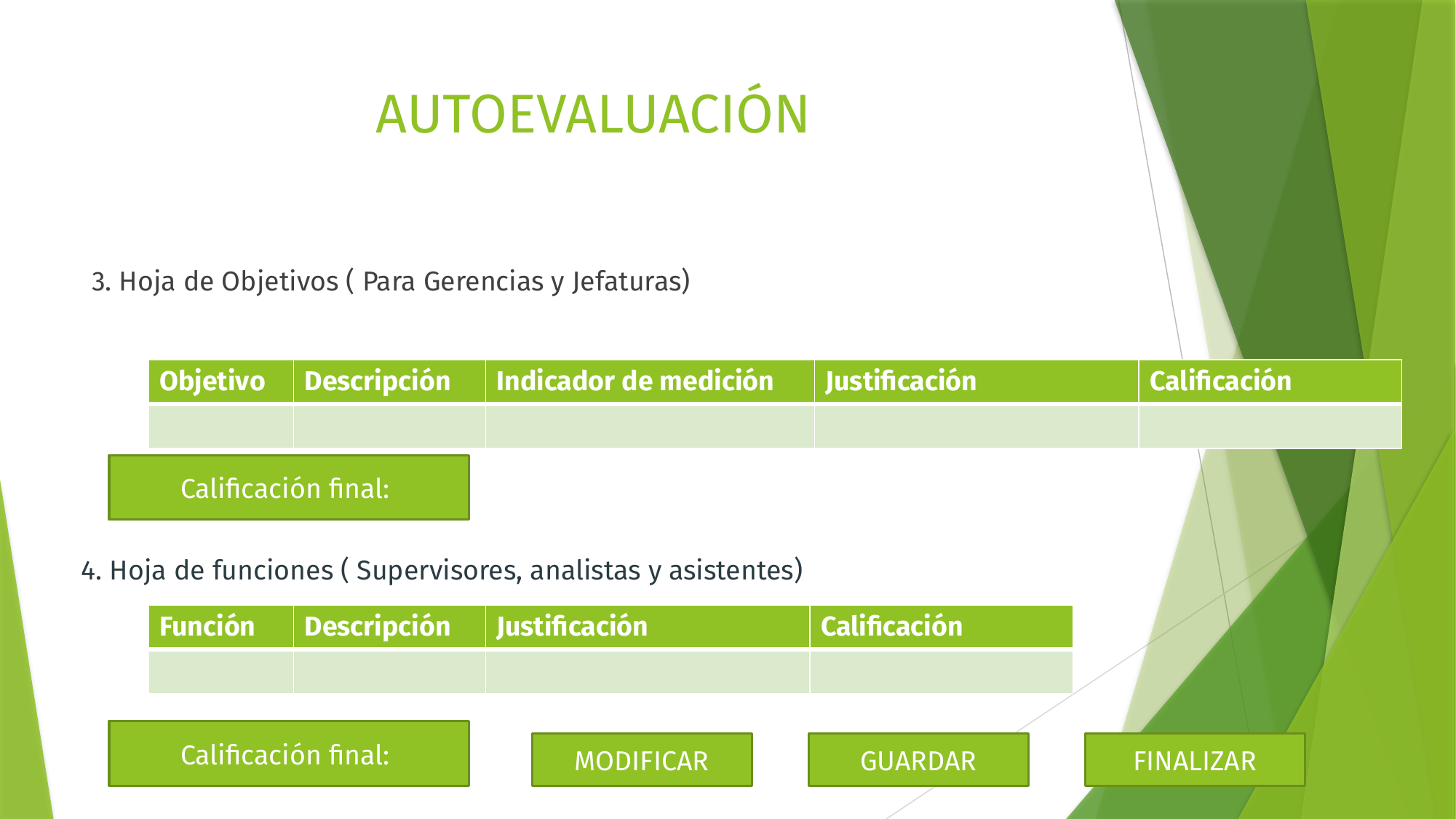

# AUTOEVALUACIÓN
3. Hoja de Objetivos ( Para Gerencias y Jefaturas)

| Objetivo | Descripción | Indicador de medición | Justificación | Calificación |
| --- | --- | --- | --- | --- |
|  |  |  |  |  |
Calificación final:

    4. Hoja de funciones ( Supervisores, analistas y asistentes)

| Función | Descripción | Justificación | Calificación |
| --- | --- | --- | --- |
|  |  |  |  |
Calificación final:
MODIFICAR
GUARDAR
FINALIZAR